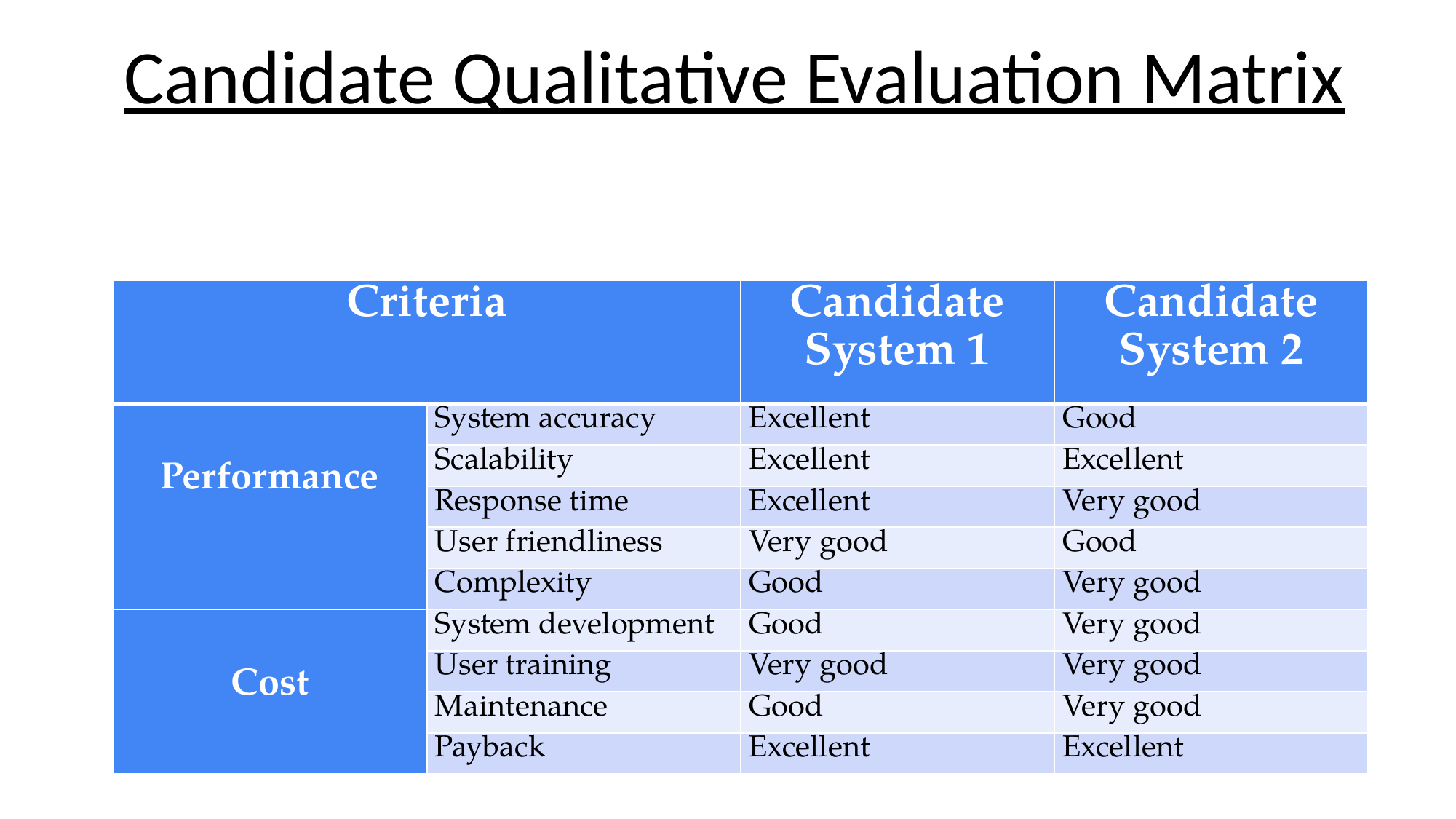

Candidate Qualitative Evaluation Matrix
| Criteria |  | Candidate System 1 | Candidate System 2 |
| --- | --- | --- | --- |
| Performance | System accuracy | Excellent | Good |
|  | Scalability | Excellent | Excellent |
|  | Response time | Excellent | Very good |
|  | User friendliness | Very good | Good |
|  | Complexity | Good | Very good |
| Cost | System development | Good | Very good |
|  | User training | Very good | Very good |
|  | Maintenance | Good | Very good |
|  | Payback | Excellent | Excellent |